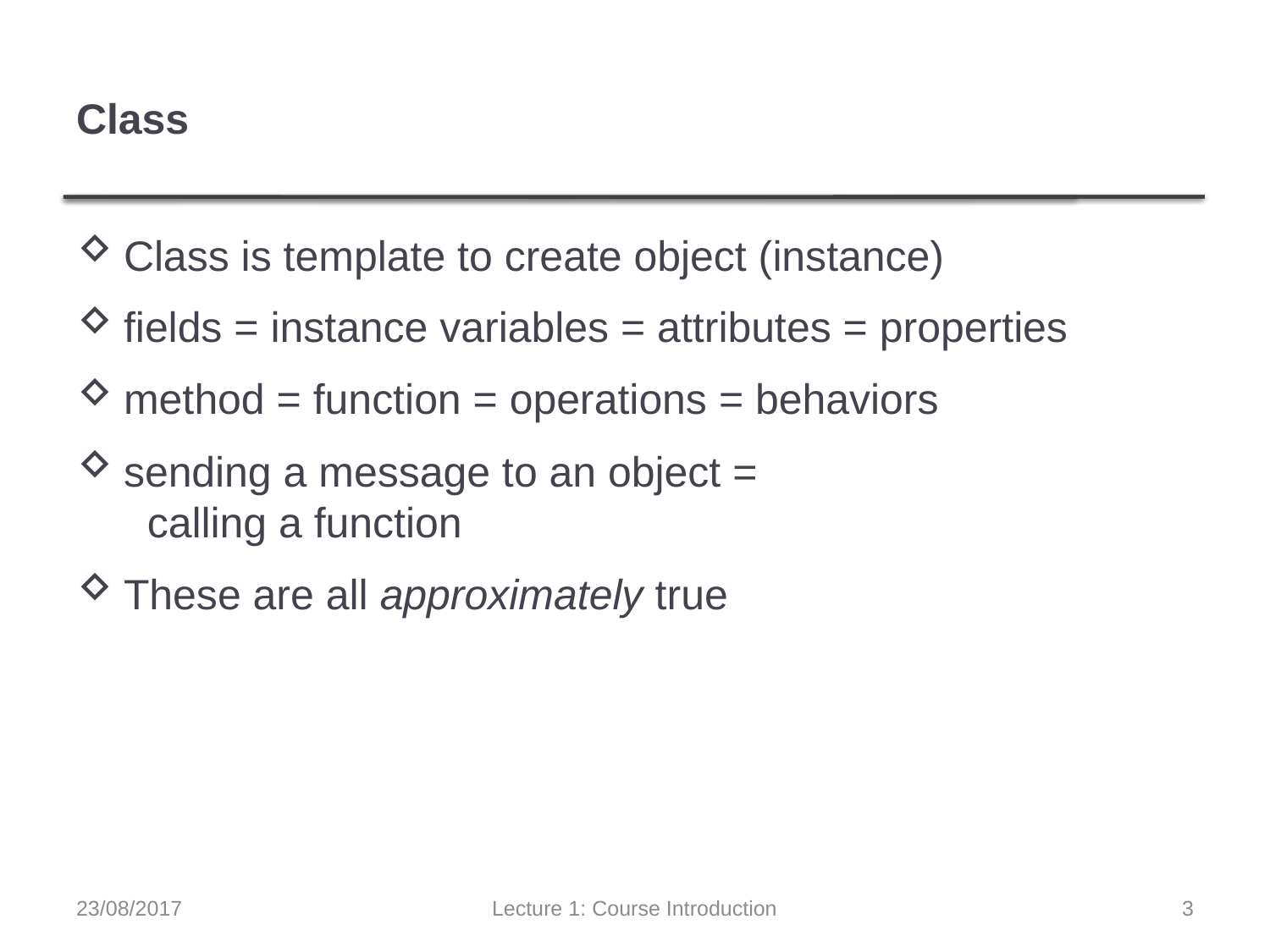

# Class
Class is template to create object (instance)
fields = instance variables = attributes = properties
method = function = operations = behaviors
sending a message to an object =
  calling a function
These are all approximately true

23/08/2017
Lecture 1: Course Introduction
3